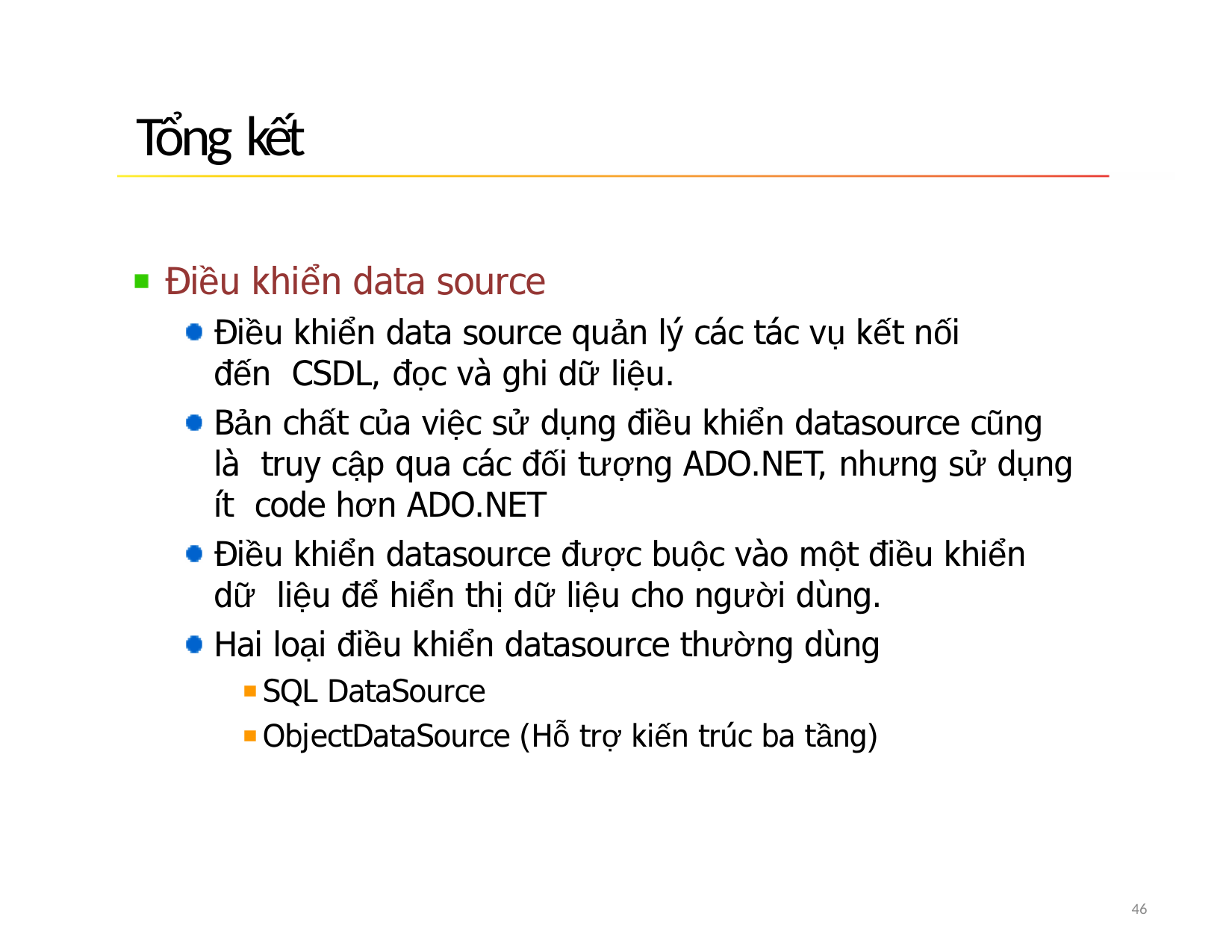

# Tổng kết

Điều khiển data source
Điều khiển data source quản lý các tác vụ kết nối đến  CSDL, đọc và ghi dữ liệu.
Bản chất của việc sử dụng điều khiển datasource cũng là  truy cập qua các đối tượng ADO.NET, nhưng sử dụng ít  code hơn ADO.NET
Điều khiển datasource được buộc vào một điều khiển dữ  liệu để hiển thị dữ liệu cho người dùng.
Hai loại điều khiển datasource thường dùng
SQL DataSource
ObjectDataSource (Hỗ trợ kiến trúc ba tầng)

46